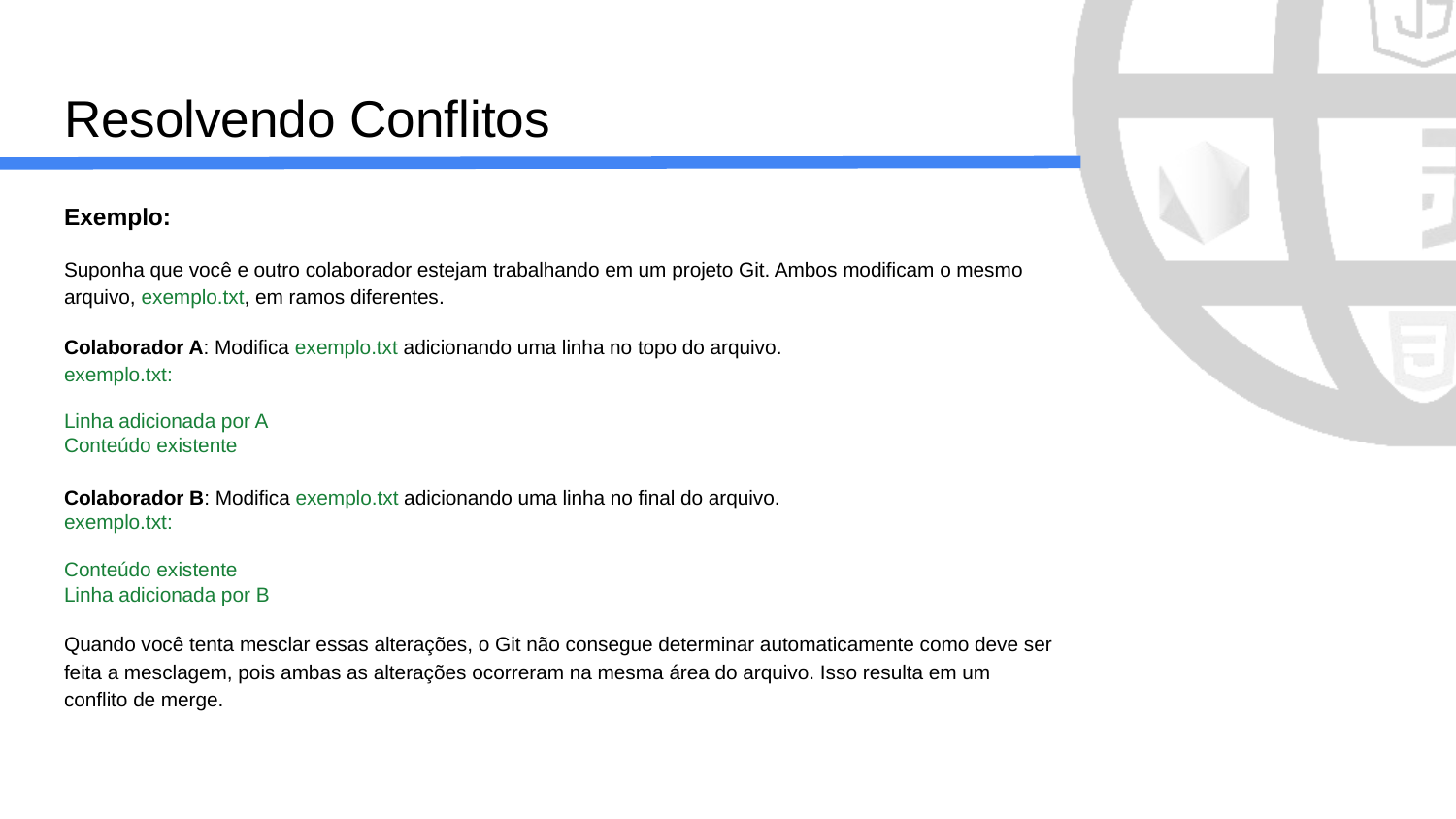

# Resolvendo Conflitos
Exemplo:
Suponha que você e outro colaborador estejam trabalhando em um projeto Git. Ambos modificam o mesmo arquivo, exemplo.txt, em ramos diferentes.
Colaborador A: Modifica exemplo.txt adicionando uma linha no topo do arquivo.
exemplo.txt:
Linha adicionada por A
Conteúdo existente

Colaborador B: Modifica exemplo.txt adicionando uma linha no final do arquivo.
exemplo.txt:

Conteúdo existente
Linha adicionada por B
Quando você tenta mesclar essas alterações, o Git não consegue determinar automaticamente como deve ser feita a mesclagem, pois ambas as alterações ocorreram na mesma área do arquivo. Isso resulta em um conflito de merge.